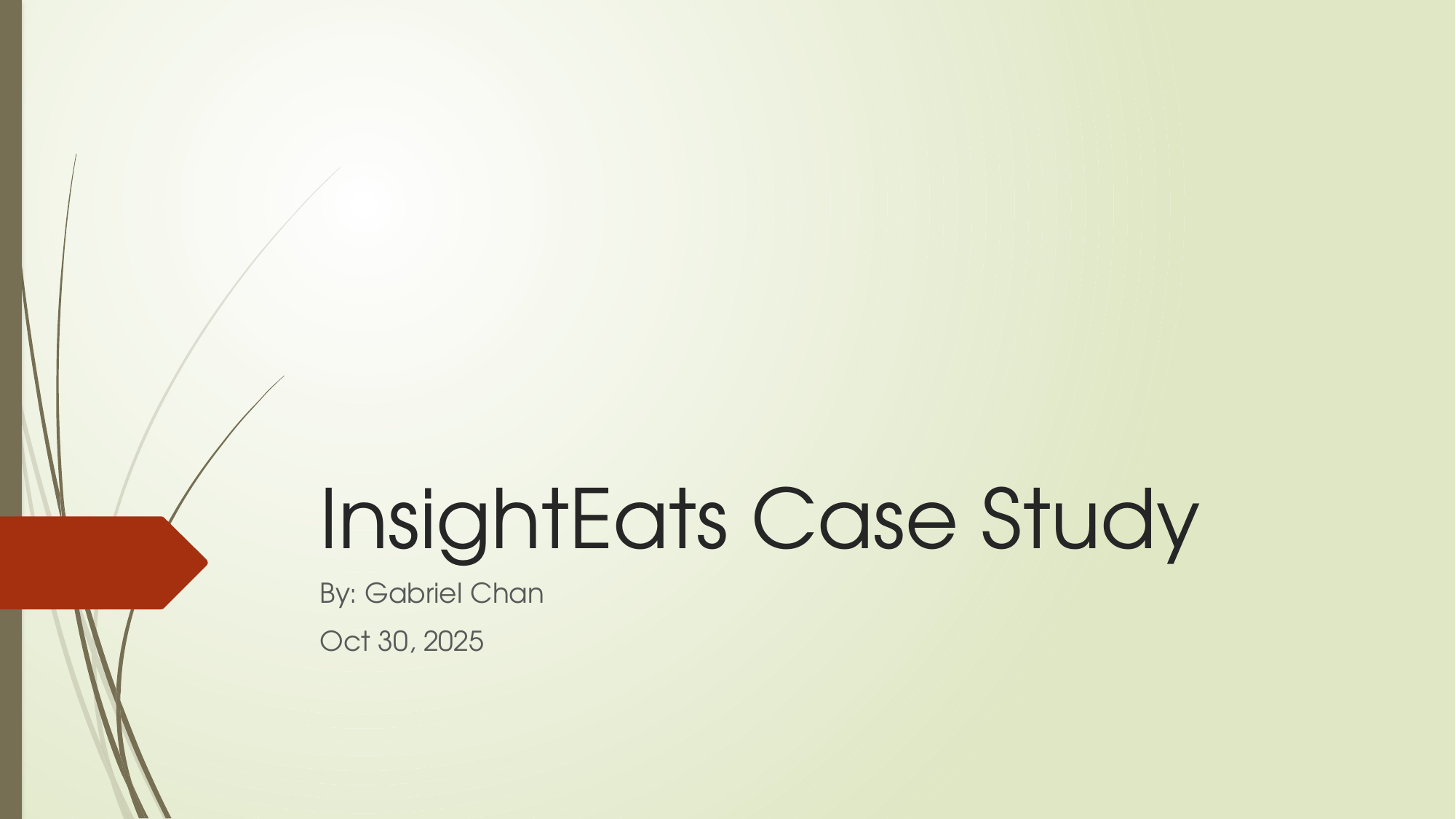

# InsightEats Case Study
By: Gabriel Chan
Oct 30, 2025